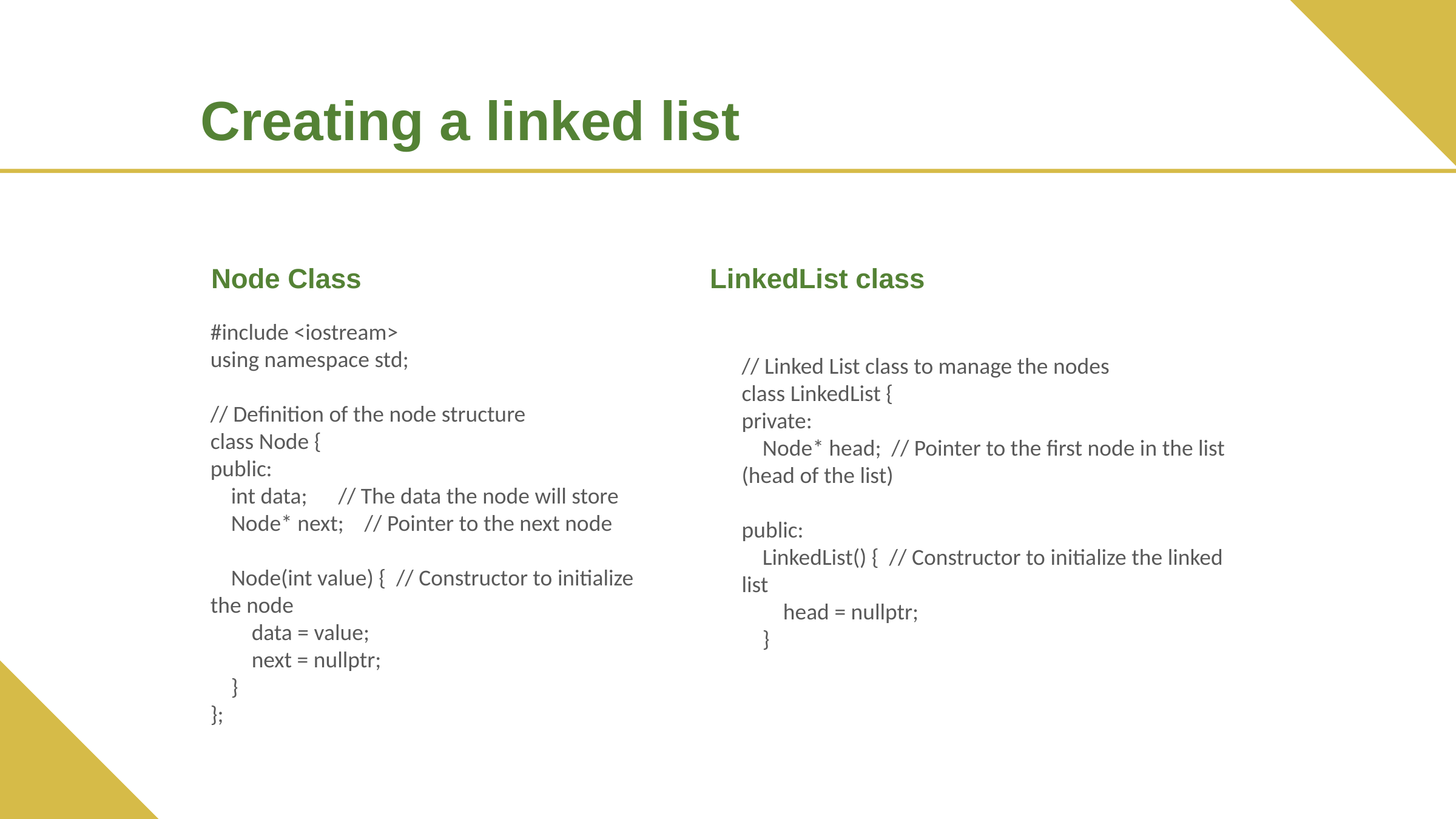

Creating a linked list

Node Class
LinkedList class
#include <iostream>
using namespace std;

// Definition of the node structure
class Node {
public:
    int data;      // The data the node will store
    Node* next;    // Pointer to the next node

    Node(int value) {  // Constructor to initialize the node
        data = value;
        next = nullptr;
    }
};

// Linked List class to manage the nodes
class LinkedList {
private:
    Node* head;  // Pointer to the first node in the list (head of the list)

public:
    LinkedList() {  // Constructor to initialize the linked list
        head = nullptr;
    }